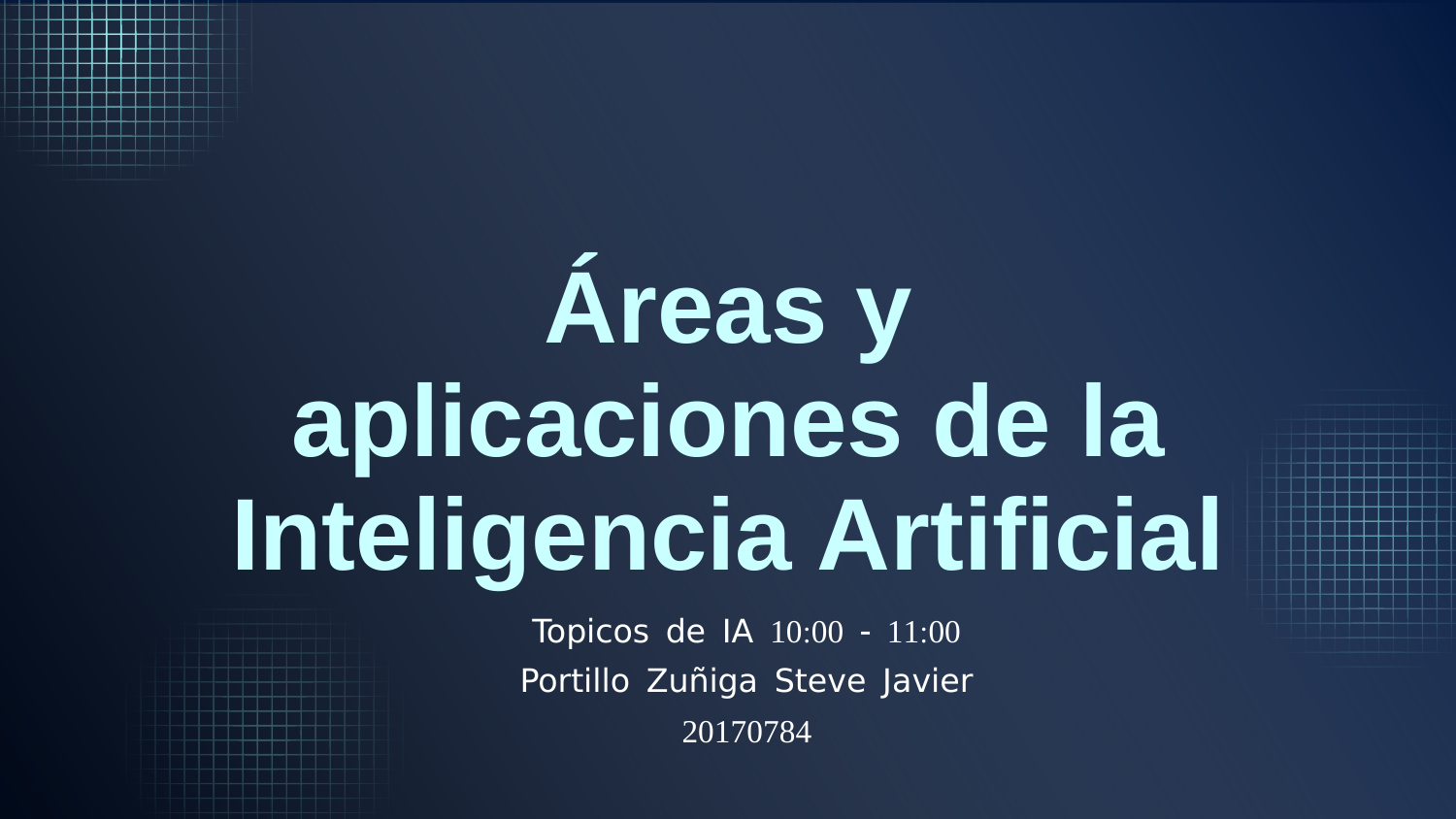

# Áreas y aplicaciones de la Inteligencia Artificial
Topicos de IA 10:00 - 11:00
Portillo Zuñiga Steve Javier
20170784